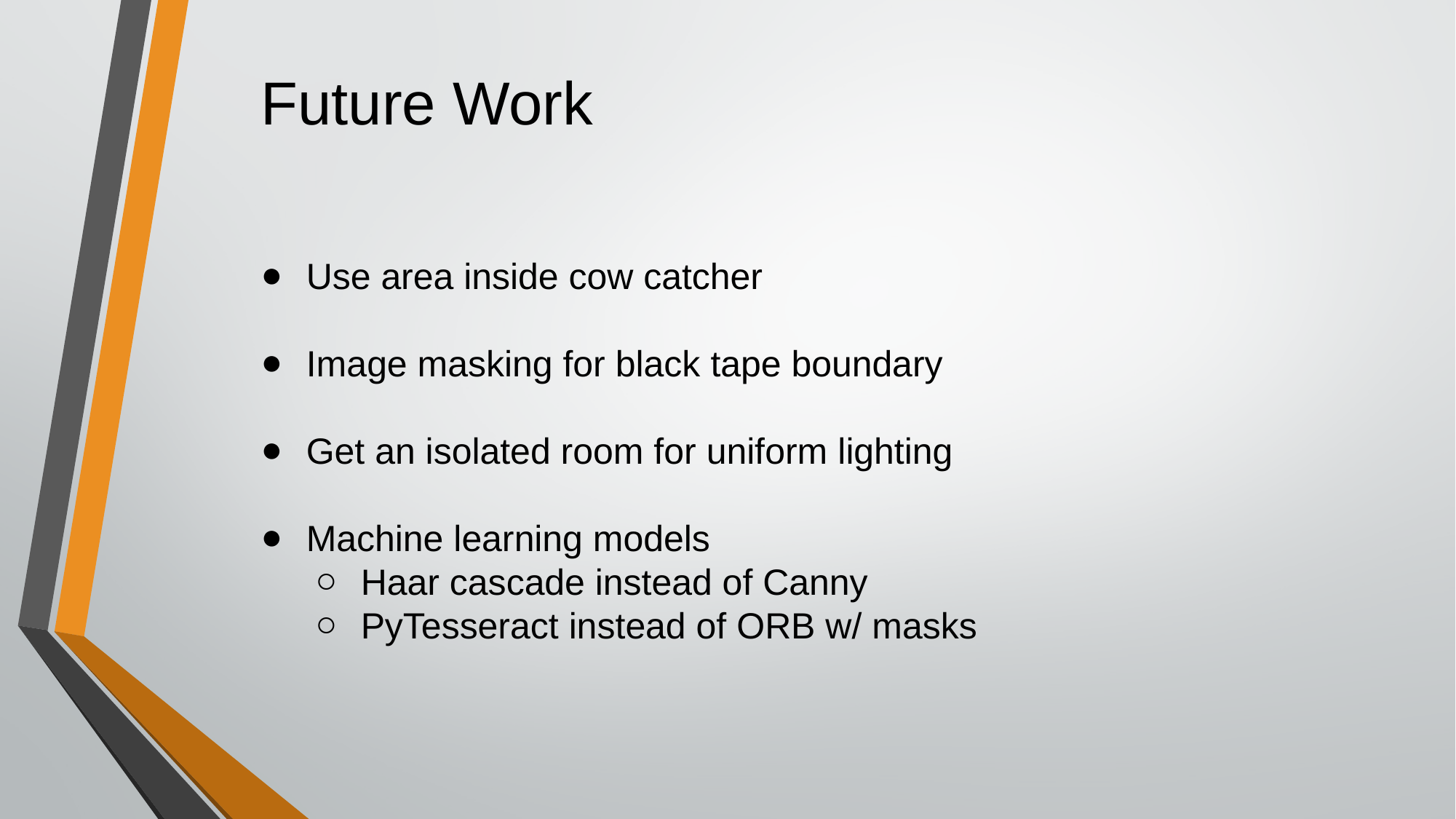

Future Work
Use area inside cow catcher

Image masking for black tape boundary

Get an isolated room for uniform lighting

Machine learning models
Haar cascade instead of Canny
PyTesseract instead of ORB w/ masks